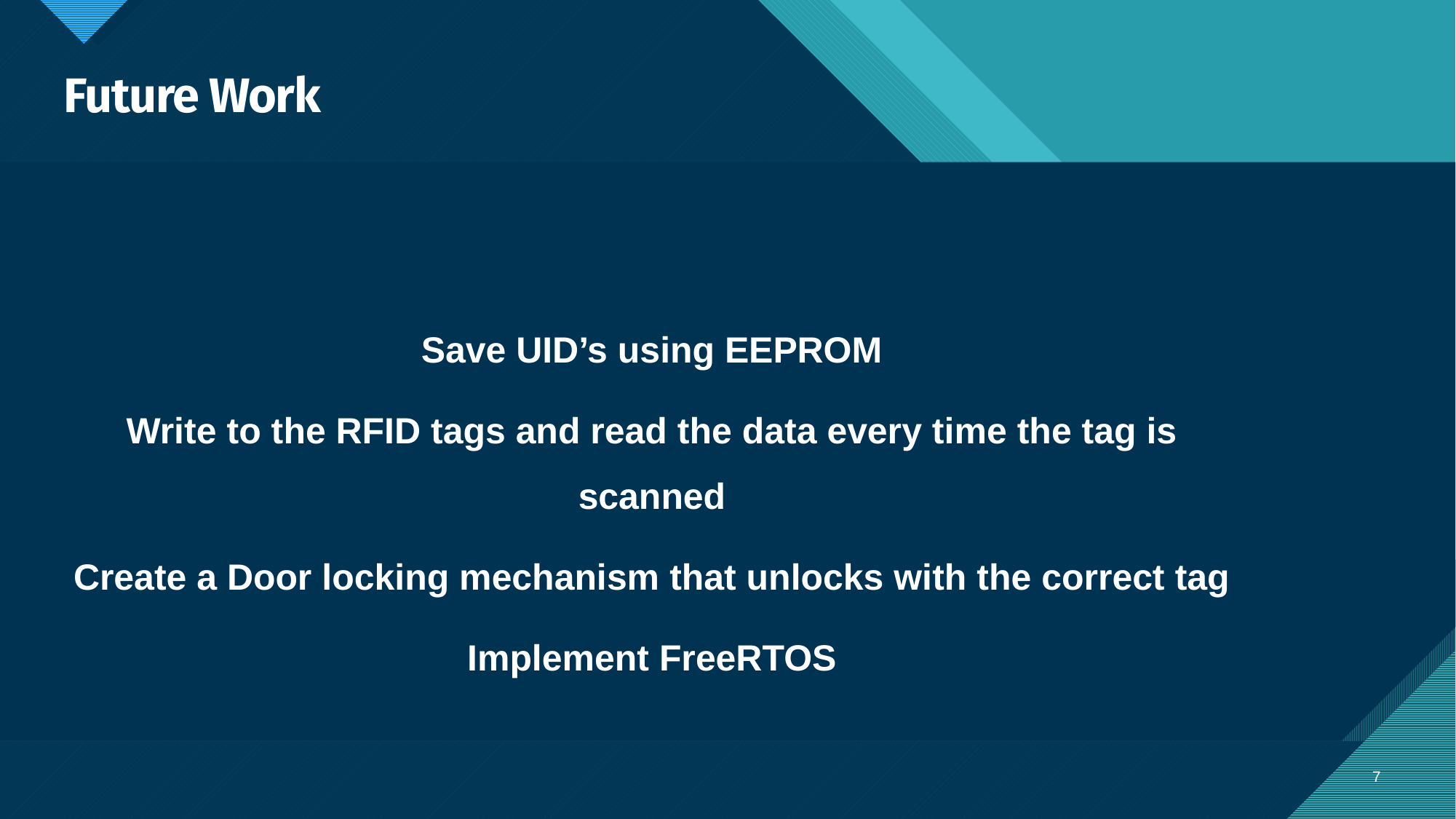

# Future Work
Save UID’s using EEPROM
Write to the RFID tags and read the data every time the tag is scanned
Create a Door locking mechanism that unlocks with the correct tag
Implement FreeRTOS
7